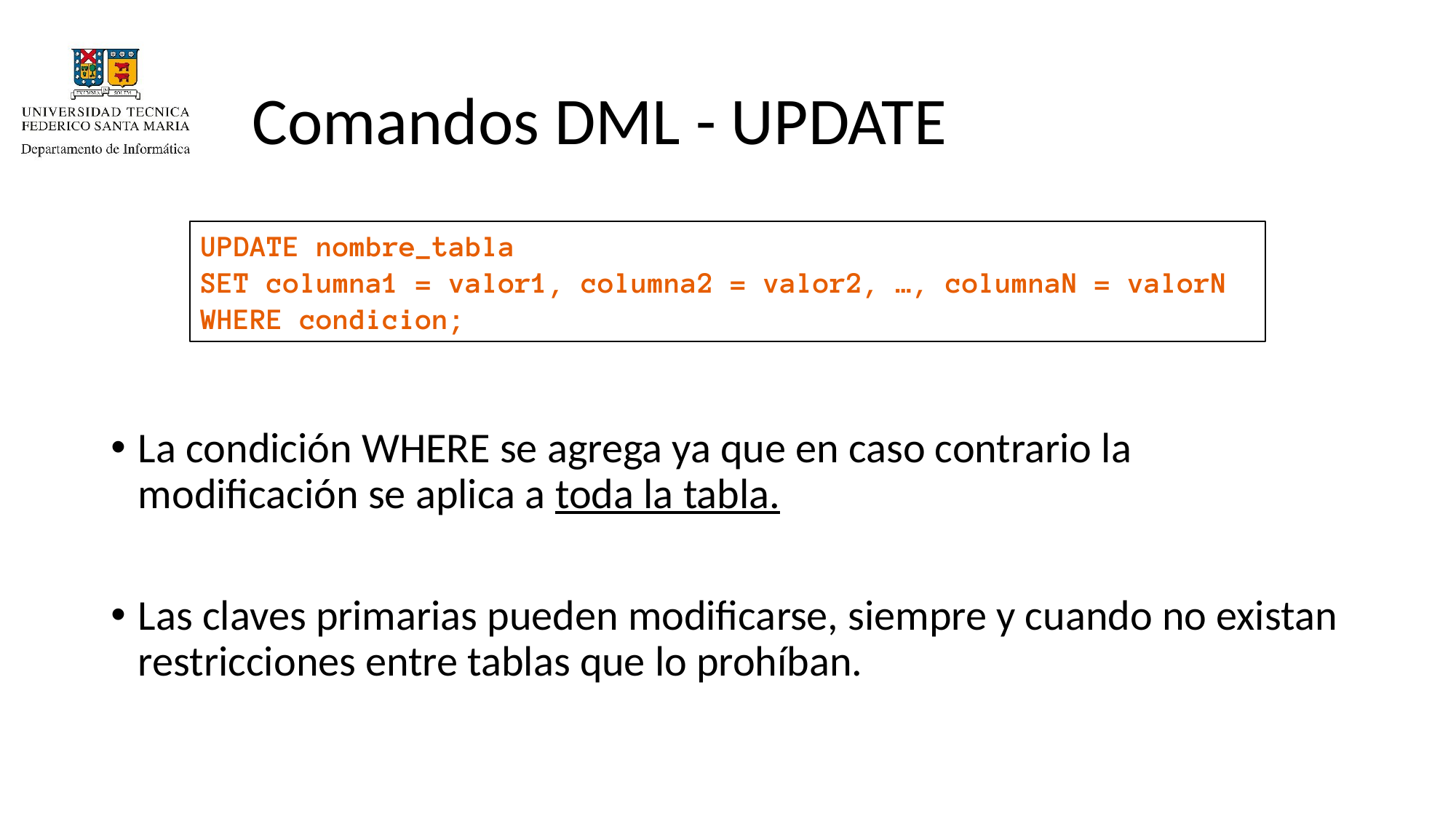

# Comandos DML - UPDATE
UPDATE nombre_tabla
SET columna1 = valor1, columna2 = valor2, …, columnaN = valorN
WHERE condicion;
La condición WHERE se agrega ya que en caso contrario la modificación se aplica a toda la tabla.

Las claves primarias pueden modificarse, siempre y cuando no existan restricciones entre tablas que lo prohíban.